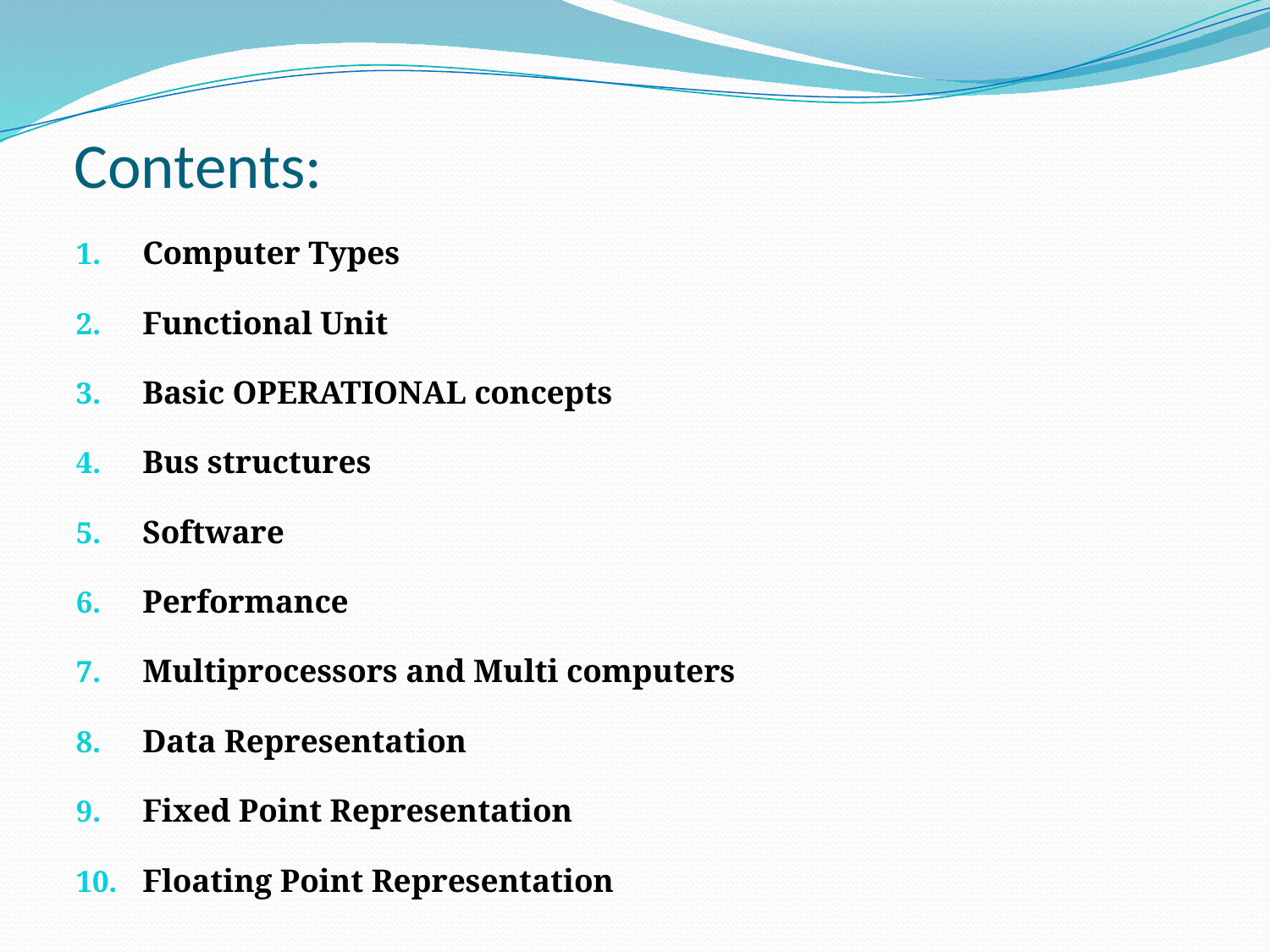

# Contents:
Computer Types
Functional Unit
Basic OPERATIONAL concepts
Bus structures
Software
Performance
Multiprocessors and Multi computers
Data Representation
Fixed Point Representation
Floating Point Representation